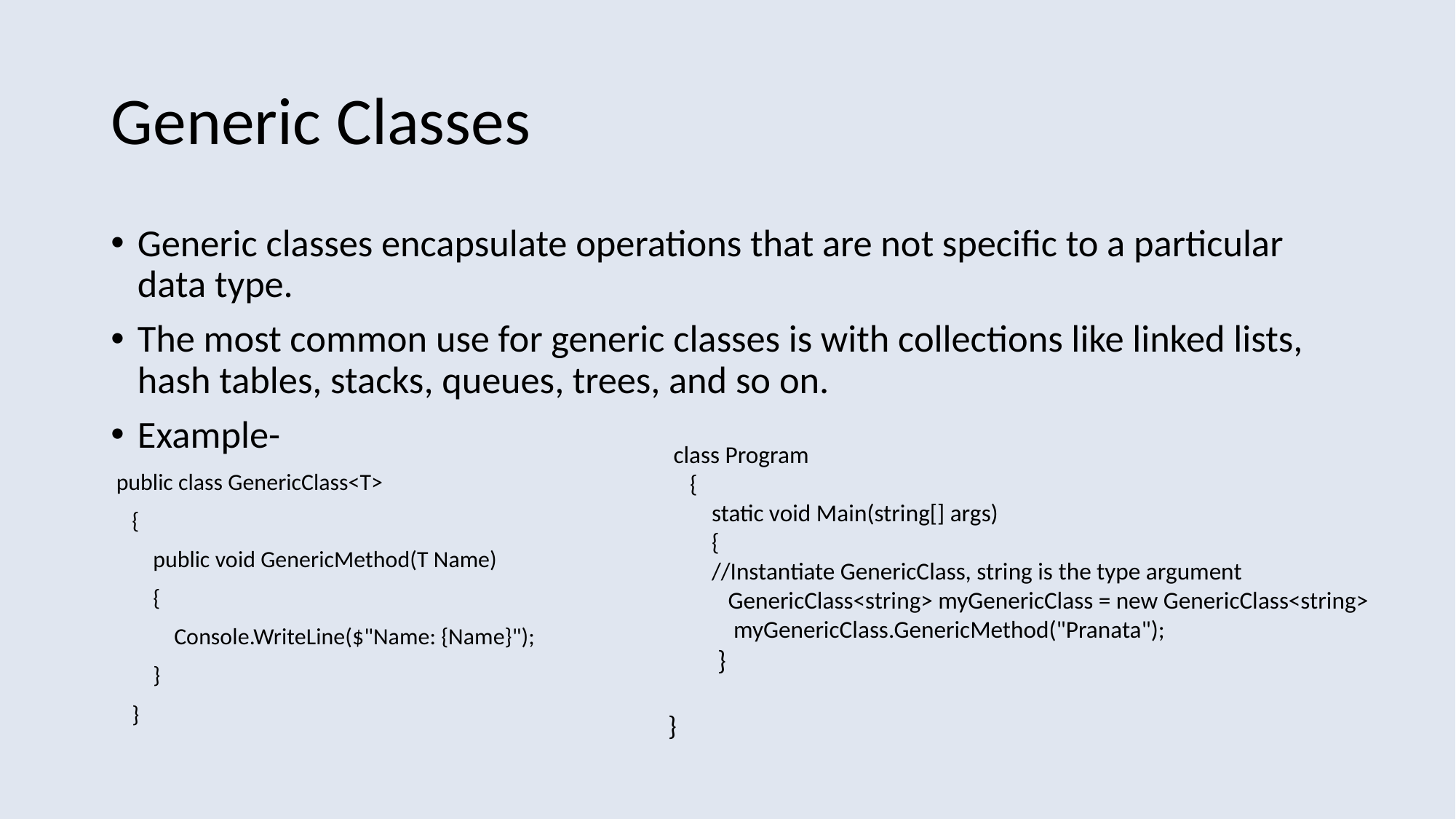

# Generic Classes
Generic classes encapsulate operations that are not specific to a particular data type.
The most common use for generic classes is with collections like linked lists, hash tables, stacks, queues, trees, and so on.
Example-
 public class GenericClass<T>
    {
        public void GenericMethod(T Name)
        {
            Console.WriteLine($"Name: {Name}");
        }
    }

 class Program
    {
        static void Main(string[] args)
        {
        //Instantiate GenericClass, string is the type argument
           GenericClass<string> myGenericClass = new GenericClass<string>
            myGenericClass.GenericMethod("Pranata");
        }

}